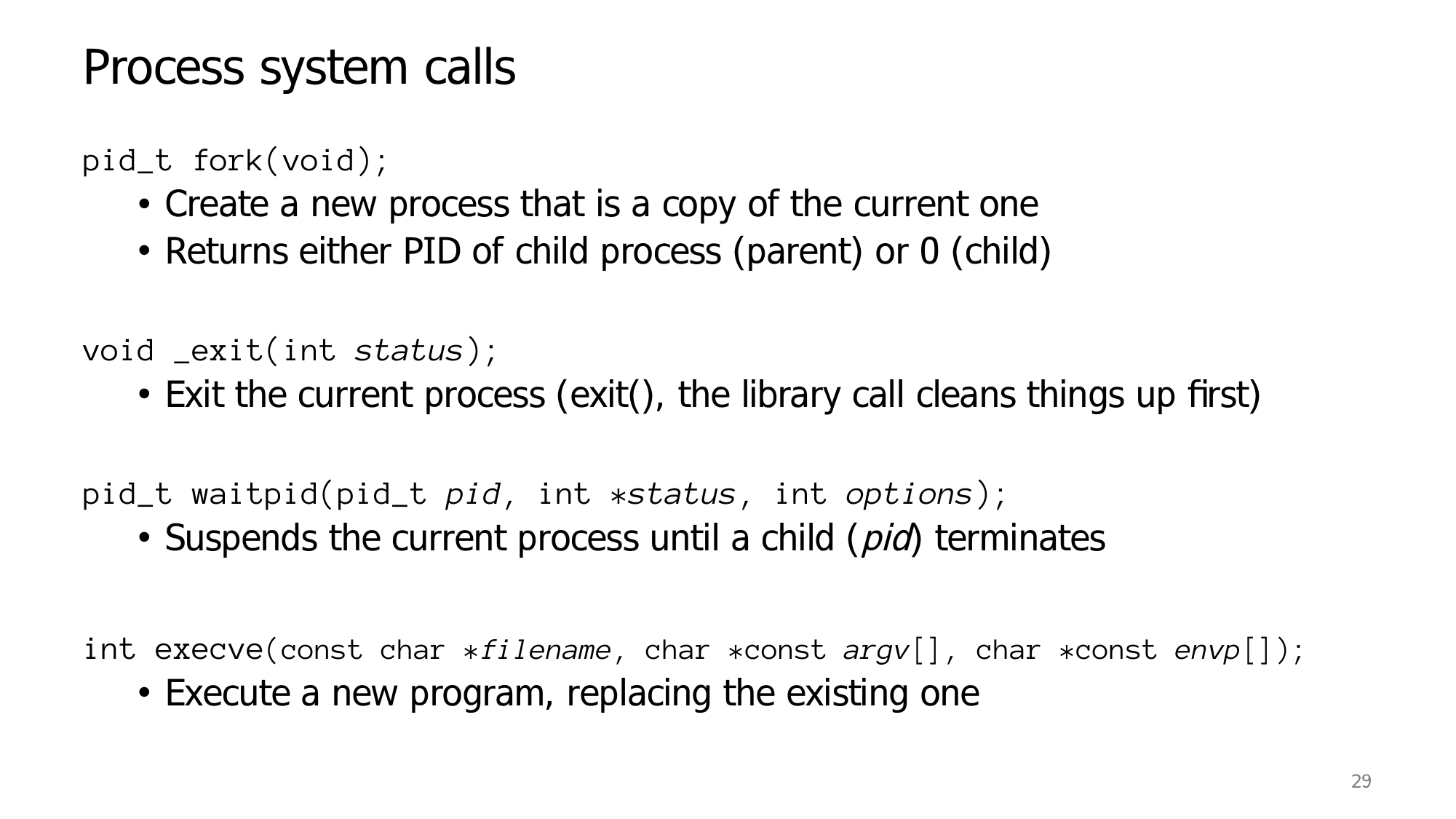

# Process system calls
pid_t fork(void);
Create a new process that is a copy of the current one
Returns either PID of child process (parent) or 0 (child)
void _exit(int status);
Exit the current process (exit(), the library call cleans things up first)
pid_t waitpid(pid_t pid, int *status, int options);
Suspends the current process until a child (pid) terminates

int execve(const char *filename, char *const argv[], char *const envp[]);
Execute a new program, replacing the existing one

29